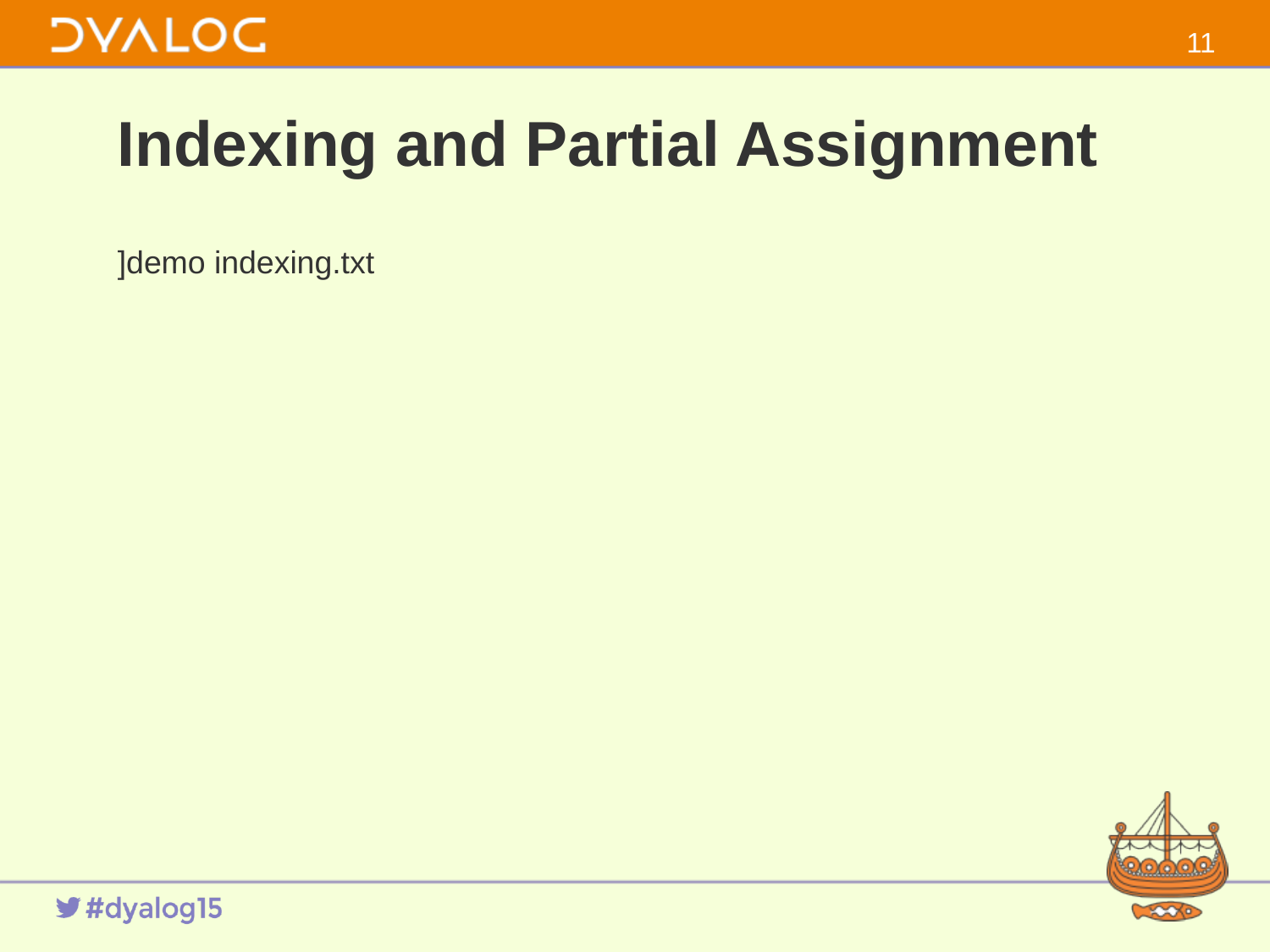

11
# Indexing and Partial Assignment
]demo indexing.txt